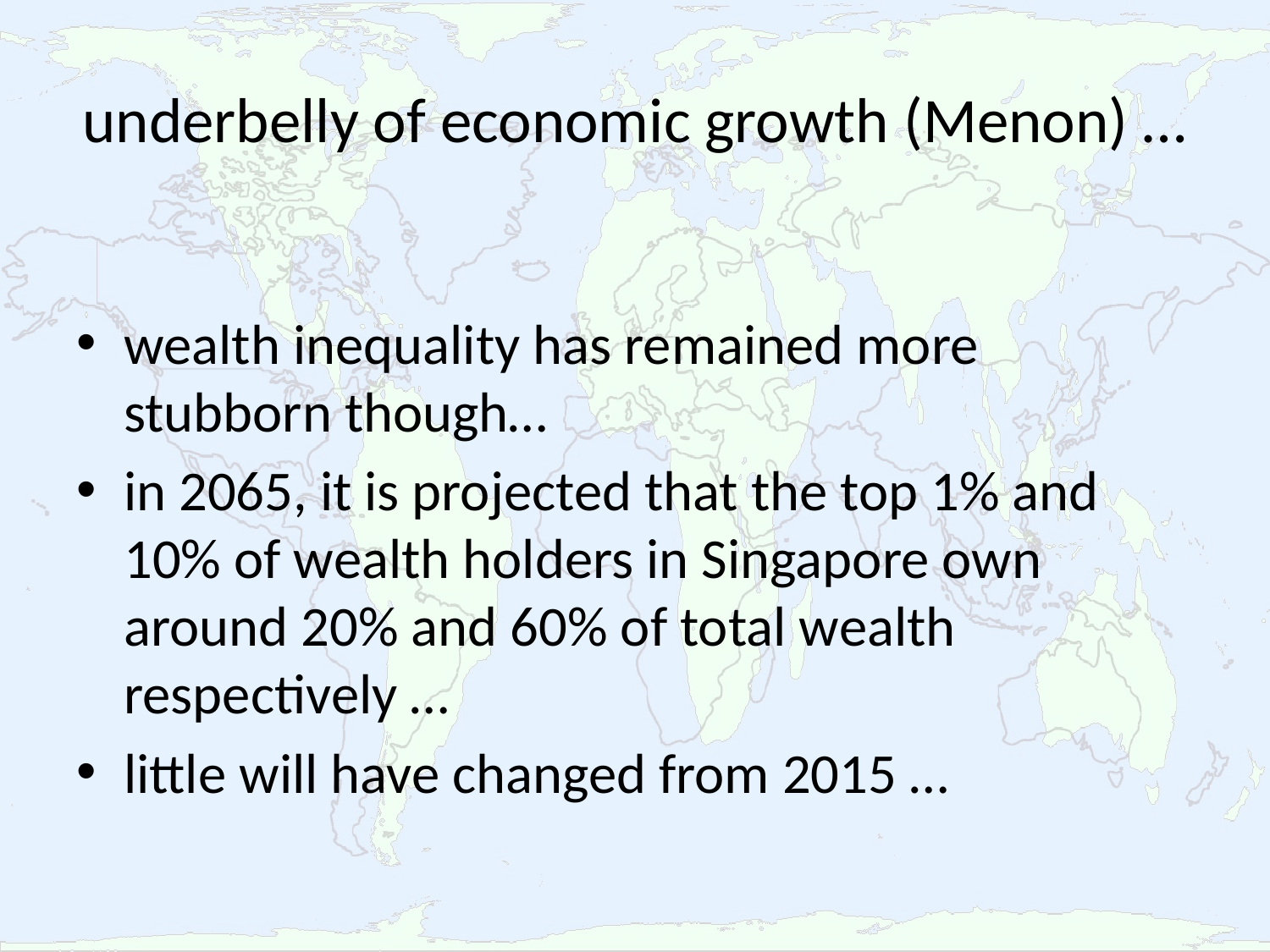

# underbelly of economic growth (Menon) …

wealth inequality has remained more stubborn though…
in 2065, it is projected that the top 1% and 10% of wealth holders in Singapore own around 20% and 60% of total wealth respectively …
little will have changed from 2015 …